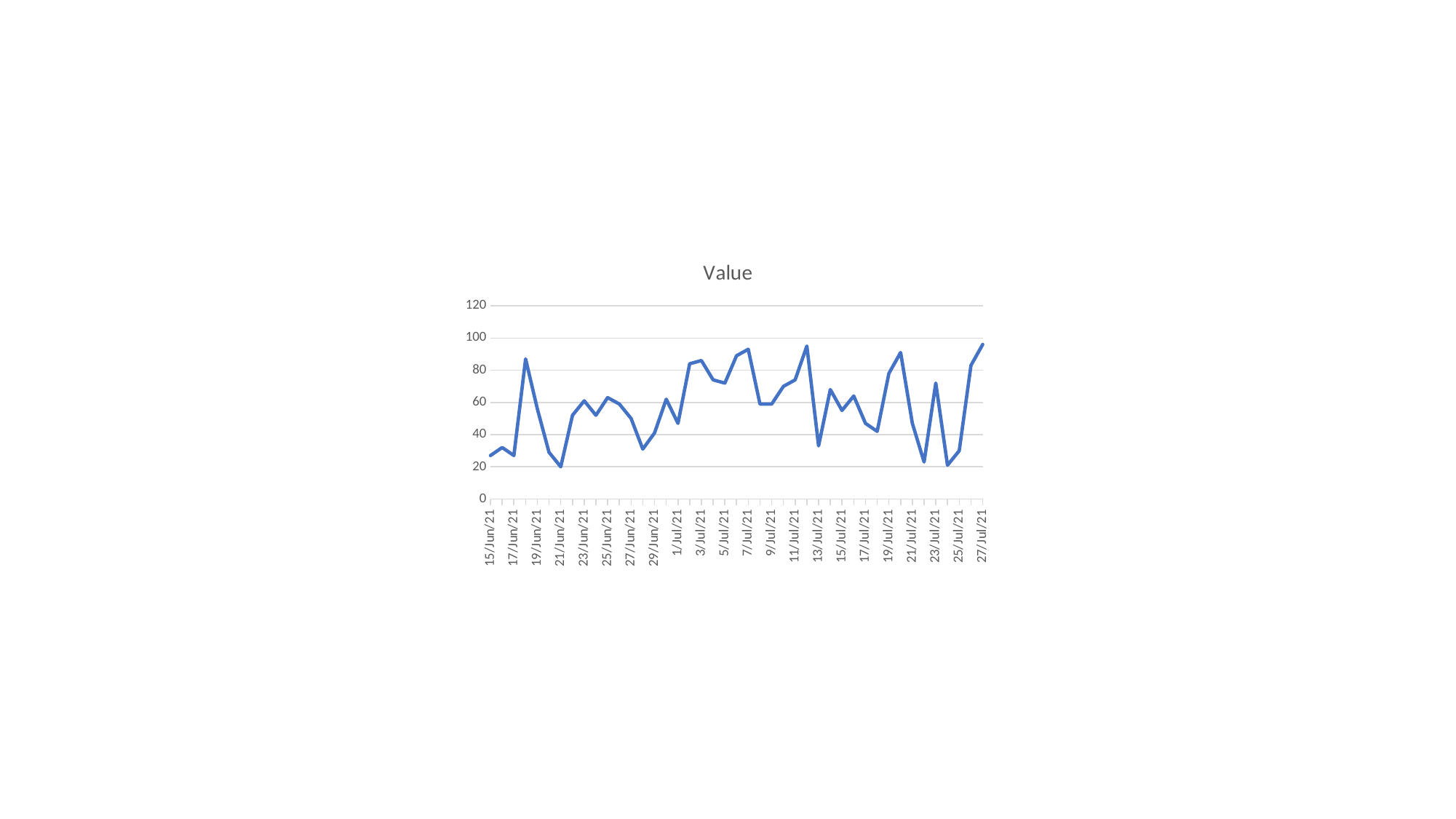

### Chart:

| Category | Value |
|---|---|
| 44216 | 87.0 |
| 44217 | 78.0 |
| 44218 | 36.0 |
| 44219 | 51.0 |
| 44220 | 71.0 |
| 44221 | 97.0 |
| 44222 | 95.0 |
| 44223 | 74.0 |
| 44224 | 44.0 |
| 44225 | 67.0 |
| 44226 | 91.0 |
| 44227 | 42.0 |
| 44228 | 24.0 |
| 44229 | 81.0 |
| 44230 | 65.0 |
| 44231 | 39.0 |
| 44232 | 96.0 |
| 44233 | 32.0 |
| 44234 | 94.0 |
| 44235 | 70.0 |
| 44236 | 38.0 |
| 44237 | 96.0 |
| 44238 | 78.0 |
| 44239 | 37.0 |
| 44240 | 76.0 |
| 44241 | 66.0 |
| 44242 | 25.0 |
| 44243 | 100.0 |
| 44244 | 23.0 |
| 44245 | 71.0 |
| 44246 | 94.0 |
| 44247 | 92.0 |
| 44248 | 20.0 |
| 44249 | 31.0 |
| 44250 | 56.0 |
| 44251 | 89.0 |
| 44252 | 97.0 |
| 44253 | 24.0 |
| 44254 | 32.0 |
| 44255 | 58.0 |
| 44256 | 81.0 |
| 44257 | 22.0 |
| 44258 | 99.0 |
| 44259 | 84.0 |
| 44260 | 85.0 |
| 44261 | 34.0 |
| 44262 | 36.0 |
| 44263 | 93.0 |
| 44264 | 25.0 |
| 44265 | 69.0 |
| 44266 | 60.0 |
| 44267 | 28.0 |
| 44268 | 24.0 |
| 44269 | 58.0 |
| 44270 | 67.0 |
| 44271 | 76.0 |
| 44272 | 31.0 |
| 44273 | 75.0 |
| 44274 | 67.0 |
| 44275 | 39.0 |
| 44276 | 83.0 |
| 44277 | 45.0 |
| 44278 | 39.0 |
| 44279 | 41.0 |
| 44280 | 45.0 |
| 44281 | 43.0 |
| 44282 | 72.0 |
| 44283 | 36.0 |
| 44284 | 66.0 |
| 44285 | 31.0 |
| 44286 | 58.0 |
| 44287 | 83.0 |
| 44288 | 92.0 |
| 44289 | 54.0 |
| 44290 | 83.0 |
| 44291 | 74.0 |
| 44292 | 83.0 |
| 44293 | 54.0 |
| 44294 | 88.0 |
| 44295 | 31.0 |
| 44296 | 71.0 |
| 44297 | 48.0 |
| 44298 | 26.0 |
| 44299 | 24.0 |
| 44300 | 38.0 |
| 44301 | 82.0 |
| 44302 | 37.0 |
| 44303 | 49.0 |
| 44304 | 94.0 |
| 44305 | 97.0 |
| 44306 | 47.0 |
| 44307 | 21.0 |
| 44308 | 97.0 |
| 44309 | 32.0 |
| 44310 | 82.0 |
| 44311 | 22.0 |
| 44312 | 83.0 |
| 44313 | 47.0 |
| 44314 | 37.0 |
| 44315 | 99.0 |
| 44316 | 77.0 |
| 44317 | 37.0 |
| 44318 | 49.0 |
| 44319 | 57.0 |
| 44320 | 36.0 |
| 44321 | 89.0 |
| 44322 | 75.0 |
| 44323 | 56.0 |
| 44324 | 53.0 |
| 44325 | 64.0 |
| 44326 | 98.0 |
| 44327 | 75.0 |
| 44328 | 34.0 |
| 44329 | 35.0 |
| 44330 | 75.0 |
| 44331 | 99.0 |
| 44332 | 40.0 |
| 44333 | 49.0 |
| 44334 | 79.0 |
| 44335 | 98.0 |
| 44336 | 80.0 |
| 44337 | 29.0 |
| 44338 | 56.0 |
| 44339 | 95.0 |
| 44340 | 61.0 |
| 44341 | 69.0 |
| 44342 | 48.0 |
| 44343 | 71.0 |
| 44344 | 29.0 |
| 44345 | 95.0 |
| 44346 | 49.0 |
| 44347 | 33.0 |
| 44348 | 63.0 |
| 44349 | 27.0 |
| 44350 | 81.0 |
| 44351 | 33.0 |
| 44352 | 35.0 |
| 44353 | 29.0 |
| 44354 | 49.0 |
| 44355 | 77.0 |
| 44356 | 95.0 |
| 44357 | 24.0 |
| 44358 | 50.0 |
| 44359 | 23.0 |
| 44360 | 42.0 |
| 44361 | 66.0 |
| 44362 | 27.0 |
| 44363 | 32.0 |
| 44364 | 27.0 |
| 44365 | 87.0 |
| 44366 | 56.0 |
| 44367 | 29.0 |
| 44368 | 20.0 |
| 44369 | 52.0 |
| 44370 | 61.0 |
| 44371 | 52.0 |
| 44372 | 63.0 |
| 44373 | 59.0 |
| 44374 | 50.0 |
| 44375 | 31.0 |
| 44376 | 41.0 |
| 44377 | 62.0 |
| 44378 | 47.0 |
| 44379 | 84.0 |
| 44380 | 86.0 |
| 44381 | 74.0 |
| 44382 | 72.0 |
| 44383 | 89.0 |
| 44384 | 93.0 |
| 44385 | 59.0 |
| 44386 | 59.0 |
| 44387 | 70.0 |
| 44388 | 74.0 |
| 44389 | 95.0 |
| 44390 | 33.0 |
| 44391 | 68.0 |
| 44392 | 55.0 |
| 44393 | 64.0 |
| 44394 | 47.0 |
| 44395 | 42.0 |
| 44396 | 78.0 |
| 44397 | 91.0 |
| 44398 | 47.0 |
| 44399 | 23.0 |
| 44400 | 72.0 |
| 44401 | 21.0 |
| 44402 | 30.0 |
| 44403 | 83.0 |
| 44404 | 96.0 |
| 44405 | 93.0 |
| 44406 | 96.0 |
| 44407 | 66.0 |
| 44408 | 68.0 |
| 44409 | 80.0 |
| 44410 | 62.0 |
| 44411 | 52.0 |
| 44412 | 89.0 |
| 44413 | 94.0 |
| 44414 | 84.0 |
| 44415 | 92.0 |
| 44416 | 28.0 |
| 44417 | 38.0 |
| 44418 | 25.0 |
| 44419 | 44.0 |
| 44420 | 88.0 |
| 44421 | 69.0 |
| 44422 | 25.0 |
| 44423 | 23.0 |
| 44424 | 40.0 |
| 44425 | 44.0 |
| 44426 | 40.0 |
| 44427 | 62.0 |
| 44428 | 35.0 |
| 44429 | 74.0 |
| 44430 | 47.0 |
| 44431 | 95.0 |
| 44432 | 73.0 |
| 44433 | 39.0 |
| 44434 | 54.0 |
| 44435 | 55.0 |
| 44436 | 50.0 |
| 44437 | 81.0 |
| 44438 | 94.0 |
| 44439 | 50.0 |
| 44440 | 84.0 |
| 44441 | 97.0 |
| 44442 | 82.0 |
| 44443 | 25.0 |
| 44444 | 43.0 |
| 44445 | 26.0 |
| 44446 | 73.0 |
| 44447 | 22.0 |
| 44448 | 70.0 |
| 44449 | 78.0 |
| 44450 | 22.0 |
| 44451 | 88.0 |
| 44452 | 67.0 |
| 44453 | 85.0 |
| 44454 | 74.0 |
| 44455 | 88.0 |
| 44456 | 93.0 |
| 44457 | 26.0 |
| 44458 | 26.0 |
| 44459 | 33.0 |
| 44460 | 58.0 |
| 44461 | 36.0 |
| 44462 | 97.0 |
| 44463 | 59.0 |
| 44464 | 42.0 |
| 44465 | 79.0 |
| 44466 | 59.0 |
| 44467 | 34.0 |
| 44468 | 100.0 |
| 44469 | 70.0 |
| 44470 | 93.0 |
| 44471 | 60.0 |
| 44472 | 100.0 |
| 44473 | 21.0 |
| 44474 | 98.0 |
| 44475 | 50.0 |
| 44476 | 84.0 |
| 44477 | 43.0 |
| 44478 | 25.0 |
| 44479 | 44.0 |
| 44480 | 64.0 |
| 44481 | 57.0 |
| 44482 | 85.0 |
| 44483 | 96.0 |
| 44484 | 58.0 |
| 44485 | 62.0 |
| 44486 | 57.0 |
| 44487 | 60.0 |
| 44488 | 50.0 |
| 44489 | 51.0 |
| 44490 | 59.0 |
| 44491 | 78.0 |
| 44492 | 38.0 |
| 44493 | 80.0 |
| 44494 | 28.0 |
| 44495 | 93.0 |
| 44496 | 38.0 |
| 44497 | 79.0 |
| 44498 | 98.0 |
| 44499 | 34.0 |
| 44500 | 30.0 |
| 44501 | 86.0 |
| 44502 | 92.0 |
| 44503 | 25.0 |
| 44504 | 20.0 |
| 44505 | 69.0 |
| 44506 | 61.0 |
| 44507 | 28.0 |
| 44508 | 33.0 |
| 44509 | 46.0 |
| 44510 | 32.0 |
| 44511 | 61.0 |
| 44512 | 42.0 |
| 44513 | 67.0 |
| 44514 | 56.0 |
| 44515 | 51.0 |
| 44516 | 60.0 |
| 44517 | 73.0 |
| 44518 | 59.0 |
| 44519 | 91.0 |
| 44520 | 46.0 |
| 44521 | 70.0 |
| 44522 | 29.0 |
| 44523 | 98.0 |
| 44524 | 52.0 |
| 44525 | 84.0 |
| 44526 | 51.0 |
| 44527 | 55.0 |
| 44528 | 83.0 |
| 44529 | 57.0 |
| 44530 | 99.0 |
| 44531 | 51.0 |
| 44532 | 55.0 |
| 44533 | 74.0 |
| 44534 | 84.0 |
| 44535 | 45.0 |
| 44536 | 63.0 |
| 44537 | 50.0 |
| 44538 | 75.0 |
| 44539 | 100.0 |
| 44540 | 55.0 |
| 44541 | 77.0 |
| 44542 | 60.0 |
| 44543 | 65.0 |
| 44544 | 45.0 |
| 44545 | 46.0 |
| 44546 | 33.0 |
| 44547 | 67.0 |
| 44548 | 84.0 |
| 44549 | 53.0 |
| 44550 | 34.0 |
| 44551 | 29.0 |
| 44552 | 72.0 |
| 44553 | 51.0 |
| 44554 | 74.0 |
| 44555 | 39.0 |
| 44556 | 78.0 |
| 44557 | 46.0 |
| 44558 | 36.0 |
| 44559 | 20.0 |
| 44560 | 63.0 |
| 44561 | 52.0 |
| 44562 | 83.0 |
| 44563 | 48.0 |
| 44564 | 95.0 |
| 44565 | 76.0 |
| 44566 | 66.0 |
| 44567 | 67.0 |
| 44568 | 26.0 |
| 44569 | 40.0 |
| 44570 | 30.0 |
| 44571 | 93.0 |
| 44572 | 52.0 |
| 44573 | 60.0 |
| 44574 | 25.0 |
| 44575 | 29.0 |
| 44576 | 59.0 |
| 44577 | 76.0 |
| 44578 | 98.0 |
| 44579 | 40.0 |
| 44580 | 81.0 |
| 44581 | 62.0 |
| 44582 | 28.0 |
| 44583 | 34.0 |
| 44584 | 32.0 |
| 44585 | 69.0 |
| 44586 | 41.0 |
| 44587 | 31.0 |
| 44588 | 91.0 |
| 44589 | 54.0 |
| 44590 | 32.0 |
| 44591 | 57.0 |
| 44592 | 25.0 |
| 44593 | 83.0 |
| 44594 | 73.0 |
| 44595 | 41.0 |
| 44596 | 75.0 |
| 44597 | 65.0 |
| 44598 | 37.0 |
| 44599 | 60.0 |
| 44600 | 100.0 |
| 44601 | 60.0 |
| 44602 | 98.0 |
| 44603 | 57.0 |
| 44604 | 92.0 |
| 44605 | 38.0 |
| 44606 | 21.0 |
| 44607 | 48.0 |
| 44608 | 48.0 |
| 44609 | 65.0 |
| 44610 | 49.0 |
| 44611 | 32.0 |
| 44612 | 60.0 |
| 44613 | 34.0 |
| 44614 | 35.0 |
| 44615 | 58.0 |